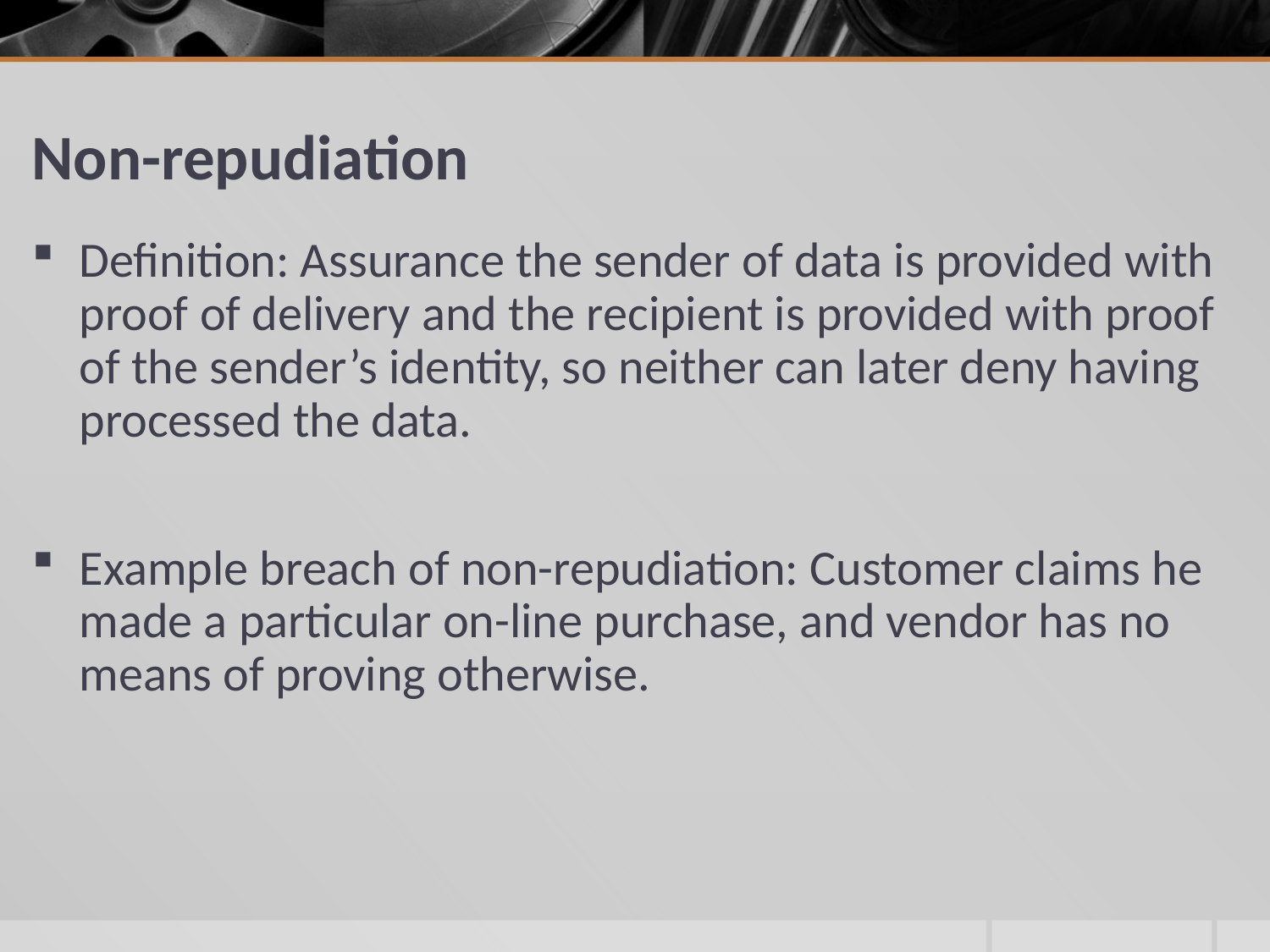

# Non-repudiation
Definition: Assurance the sender of data is provided with proof of delivery and the recipient is provided with proof of the sender’s identity, so neither can later deny having processed the data.

Example breach of non-repudiation: Customer claims he made a particular on-line purchase, and vendor has no means of proving otherwise.